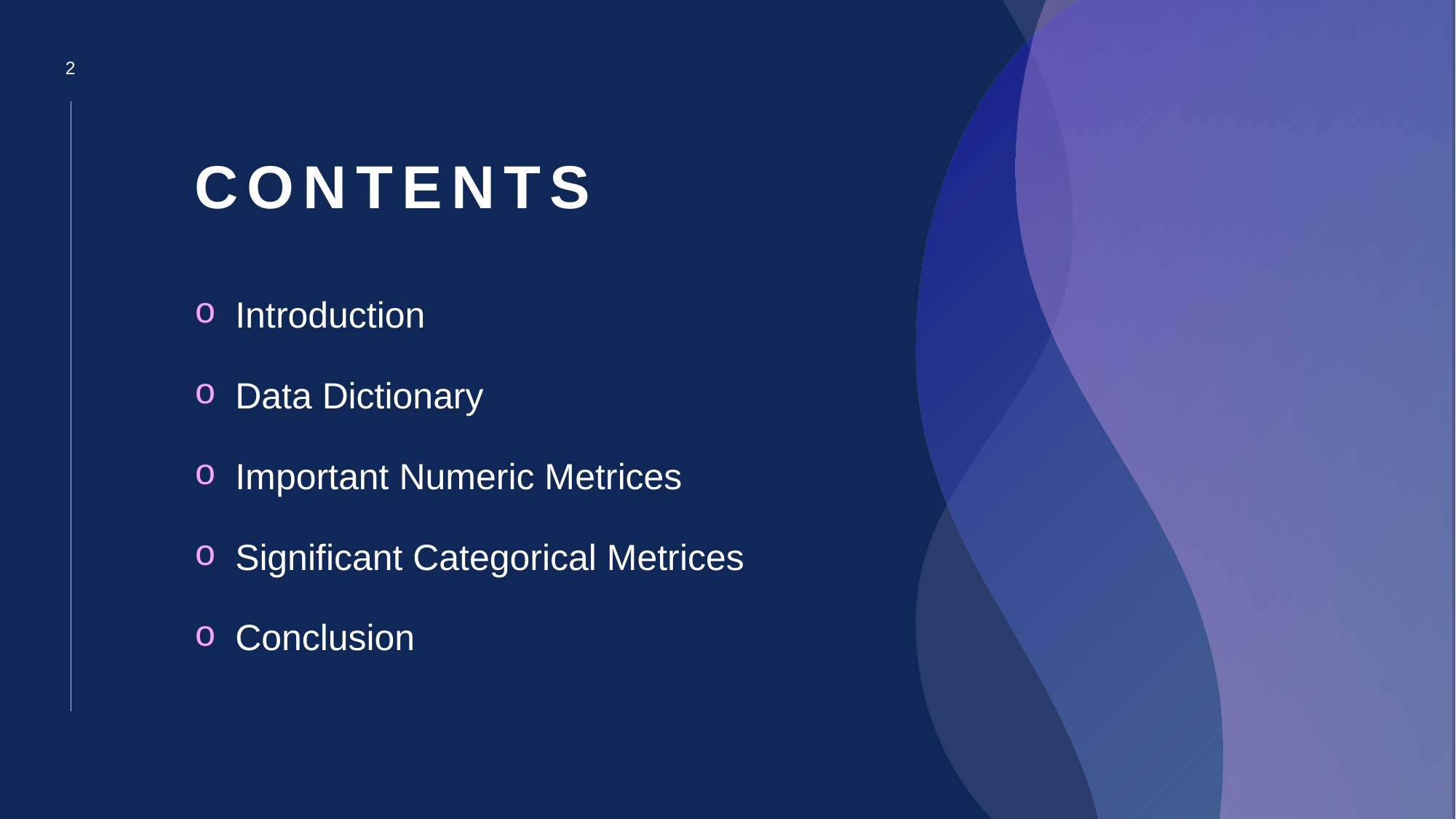

2
# CONTENTS
Introduction
Data Dictionary
Important Numeric Metrices
Significant Categorical Metrices
Conclusion